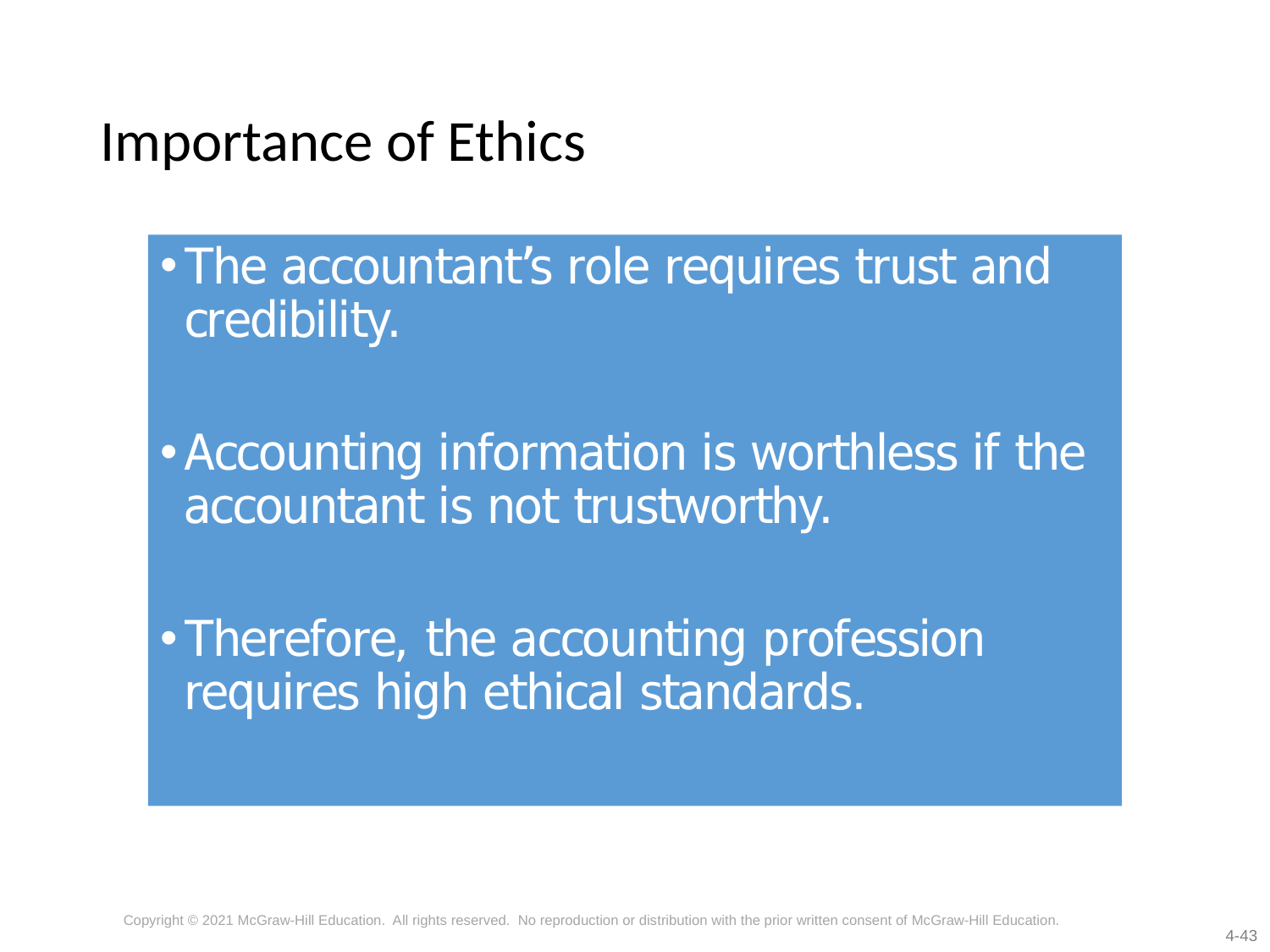

# Importance of Ethics
The accountant’s role requires trust and credibility.

Accounting information is worthless if the accountant is not trustworthy.

Therefore, the accounting profession requires high ethical standards.